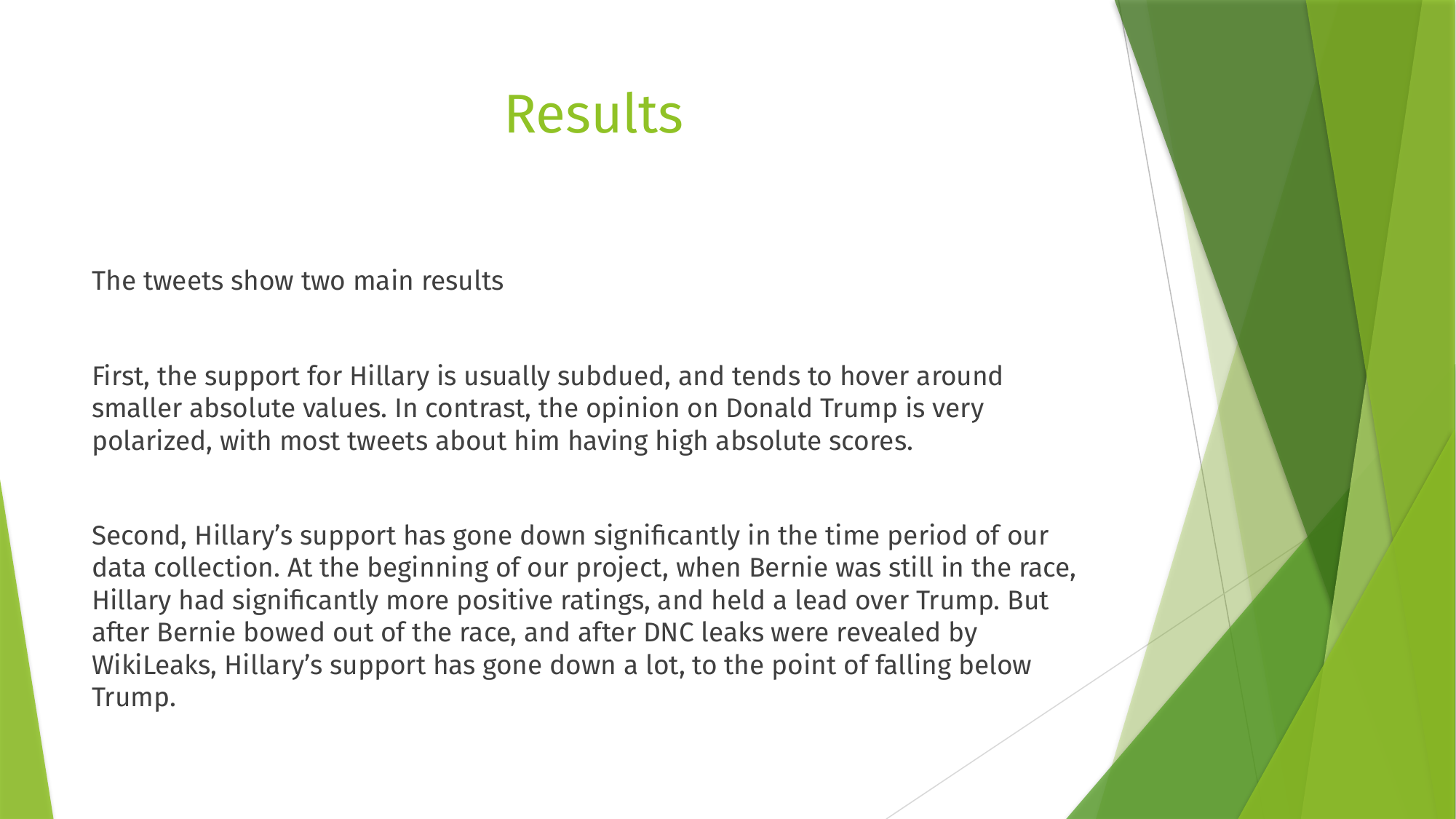

# Results
The tweets show two main results

First, the support for Hillary is usually subdued, and tends to hover around smaller absolute values. In contrast, the opinion on Donald Trump is very polarized, with most tweets about him having high absolute scores.

Second, Hillary’s support has gone down significantly in the time period of our data collection. At the beginning of our project, when Bernie was still in the race, Hillary had significantly more positive ratings, and held a lead over Trump. But after Bernie bowed out of the race, and after DNC leaks were revealed by WikiLeaks, Hillary’s support has gone down a lot, to the point of falling below Trump.